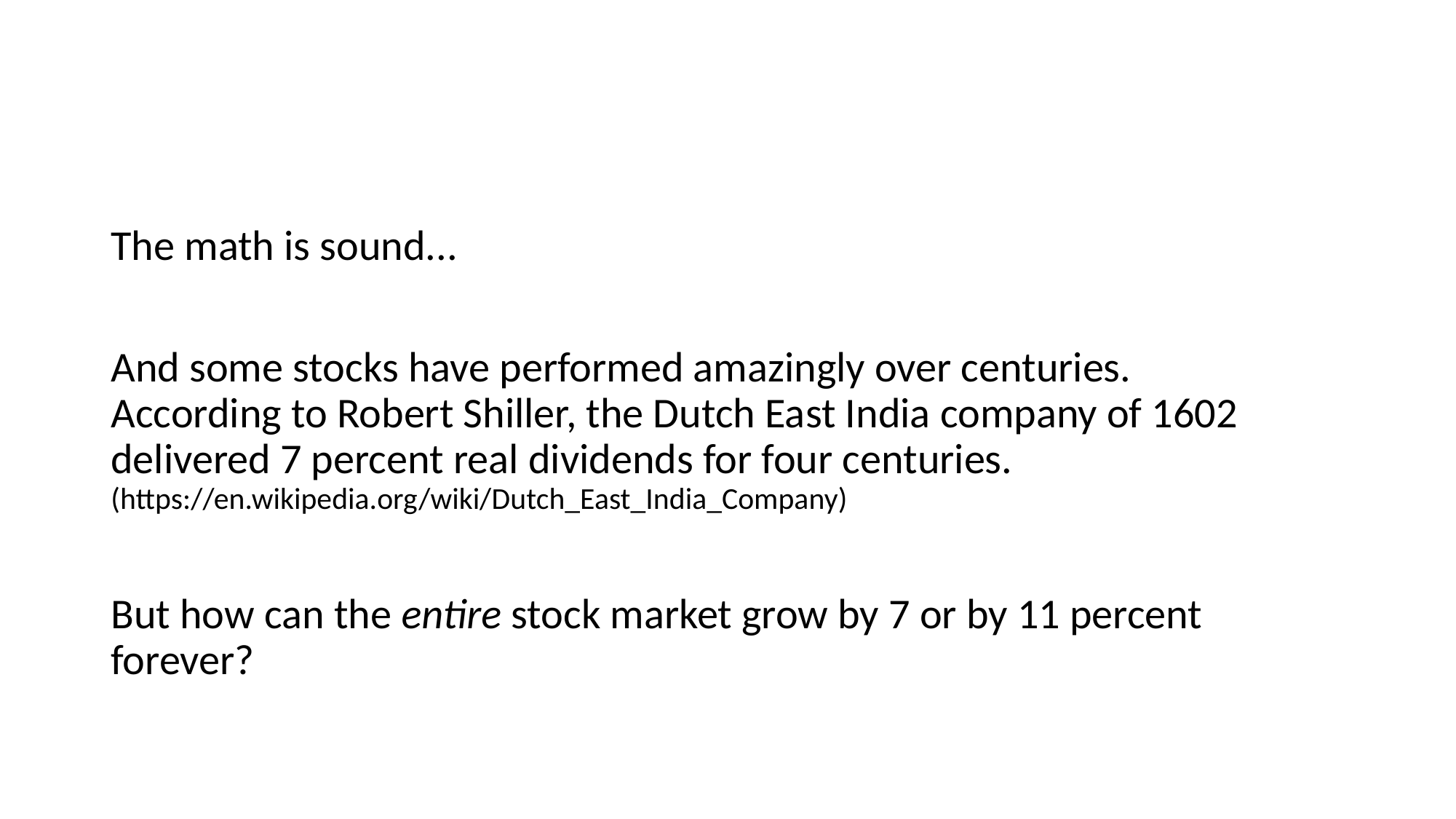

The math is sound...

And some stocks have performed amazingly over centuries.
According to Robert Shiller, the Dutch East India company of 1602 delivered 7 percent real dividends for four centuries.
(https://en.wikipedia.org/wiki/Dutch_East_India_Company)

But how can the entire stock market grow by 7 or by 11 percent forever?